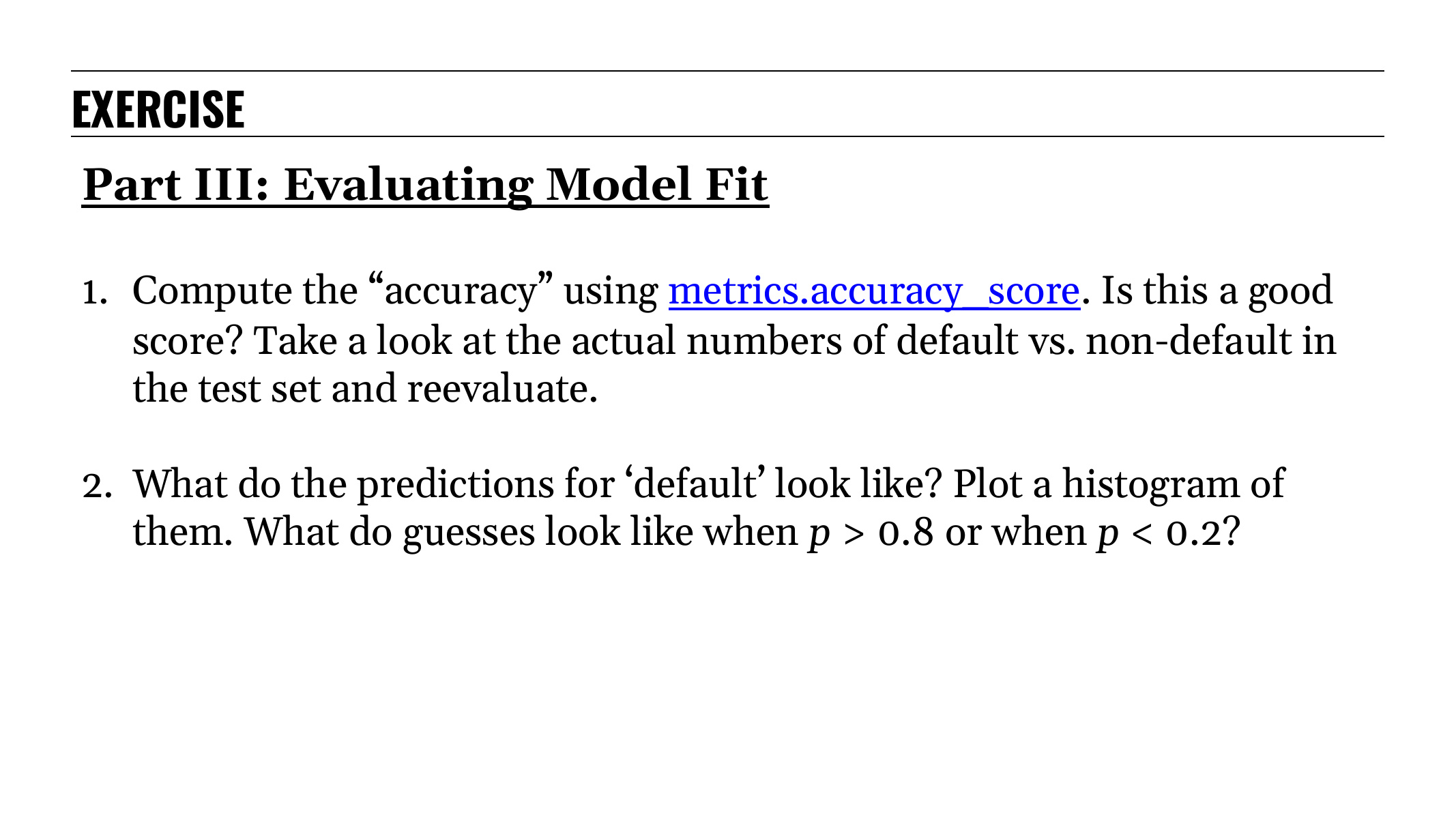

EXERCISE
Part III: Evaluating Model Fit

Compute the “accuracy” using metrics.accuracy_score. Is this a good score? Take a look at the actual numbers of default vs. non-default in the test set and reevaluate.

What do the predictions for ‘default’ look like? Plot a histogram of them. What do guesses look like when p > 0.8 or when p < 0.2?